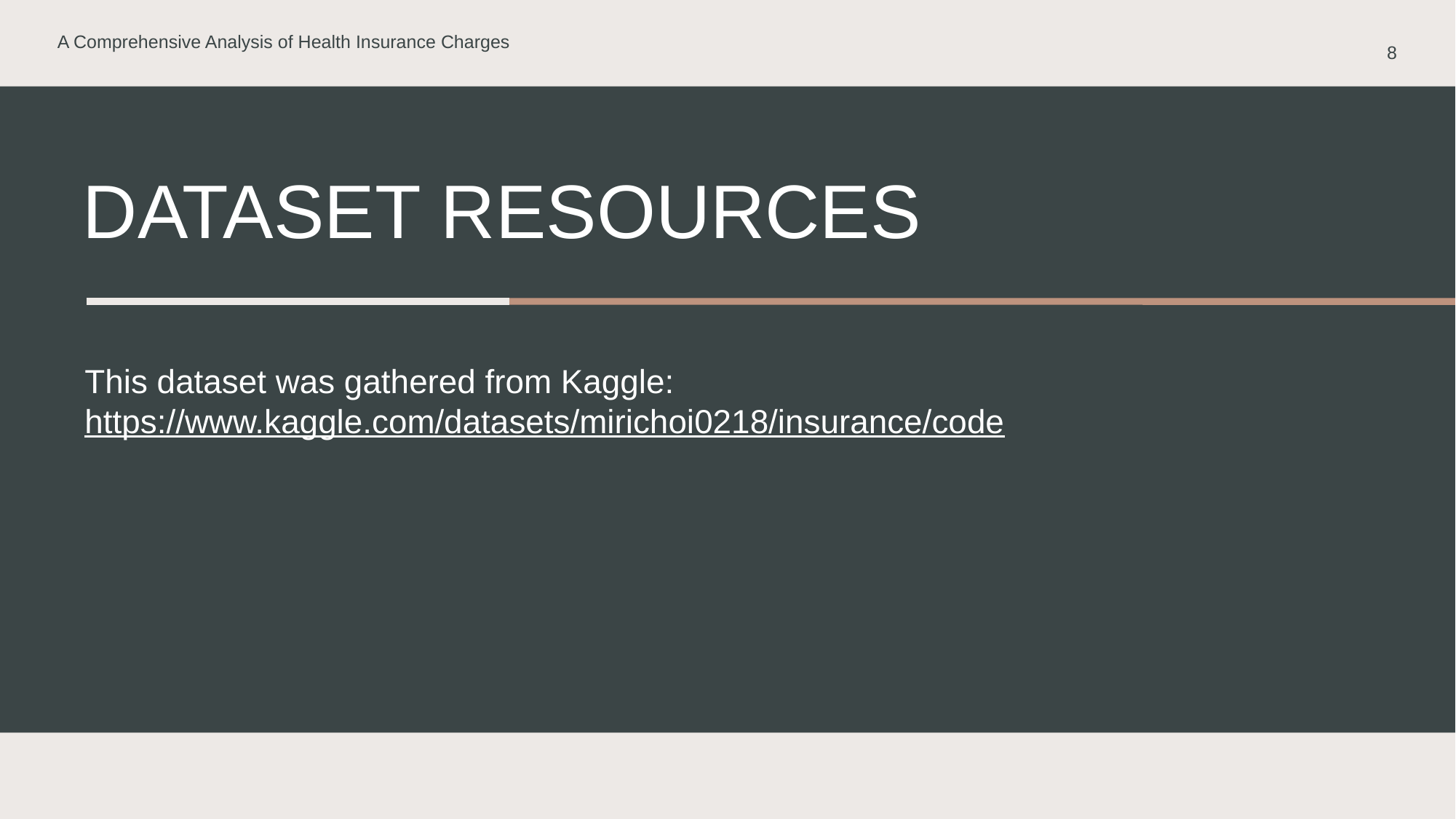

A Comprehensive Analysis of Health Insurance Charges

8
# DataSet RESOURCES
This dataset was gathered from Kaggle: https://www.kaggle.com/datasets/mirichoi0218/insurance/code